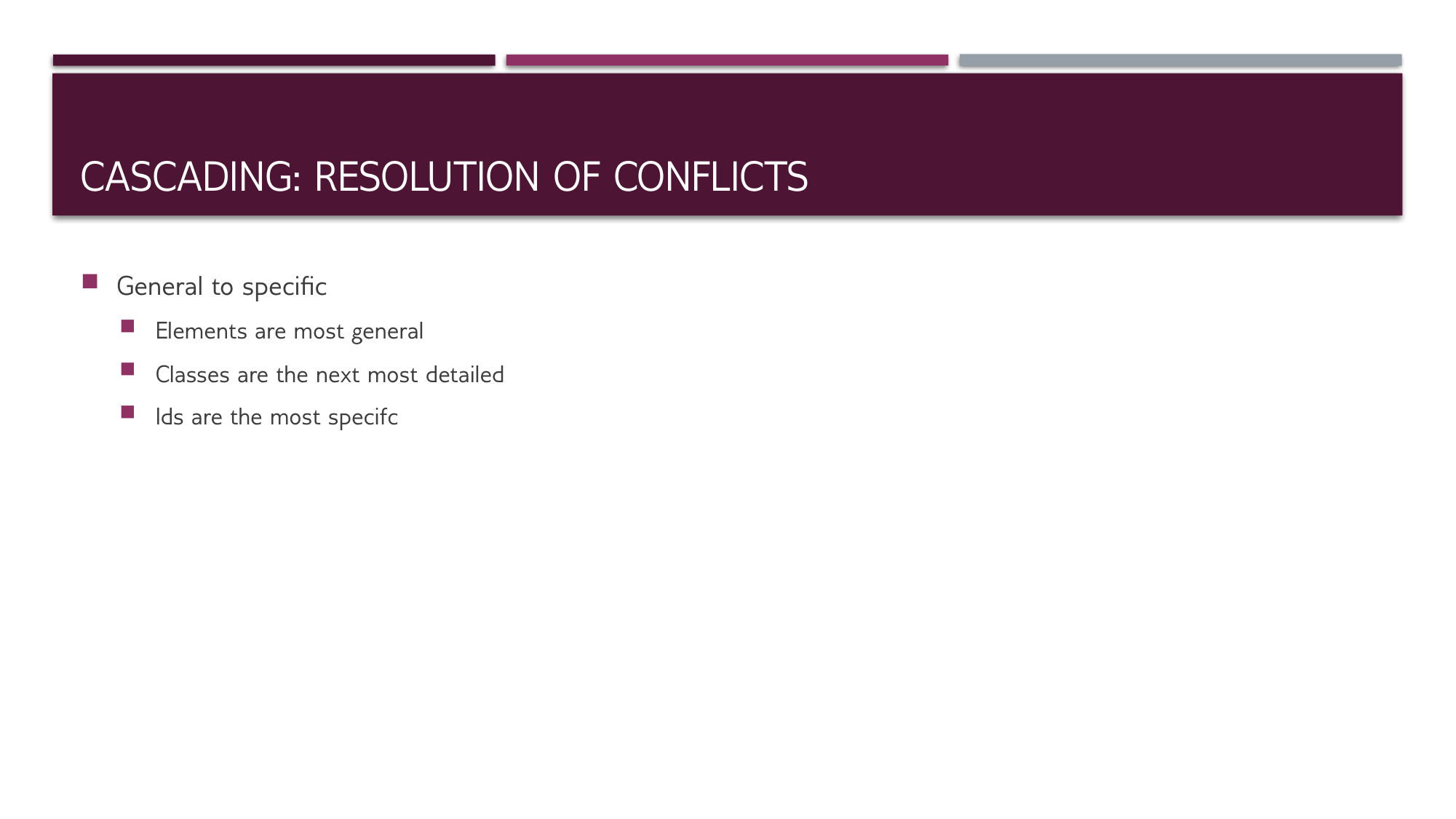

# Cascading: resolution of conflicts
General to specific
Elements are most general
Classes are the next most detailed
Ids are the most specifc